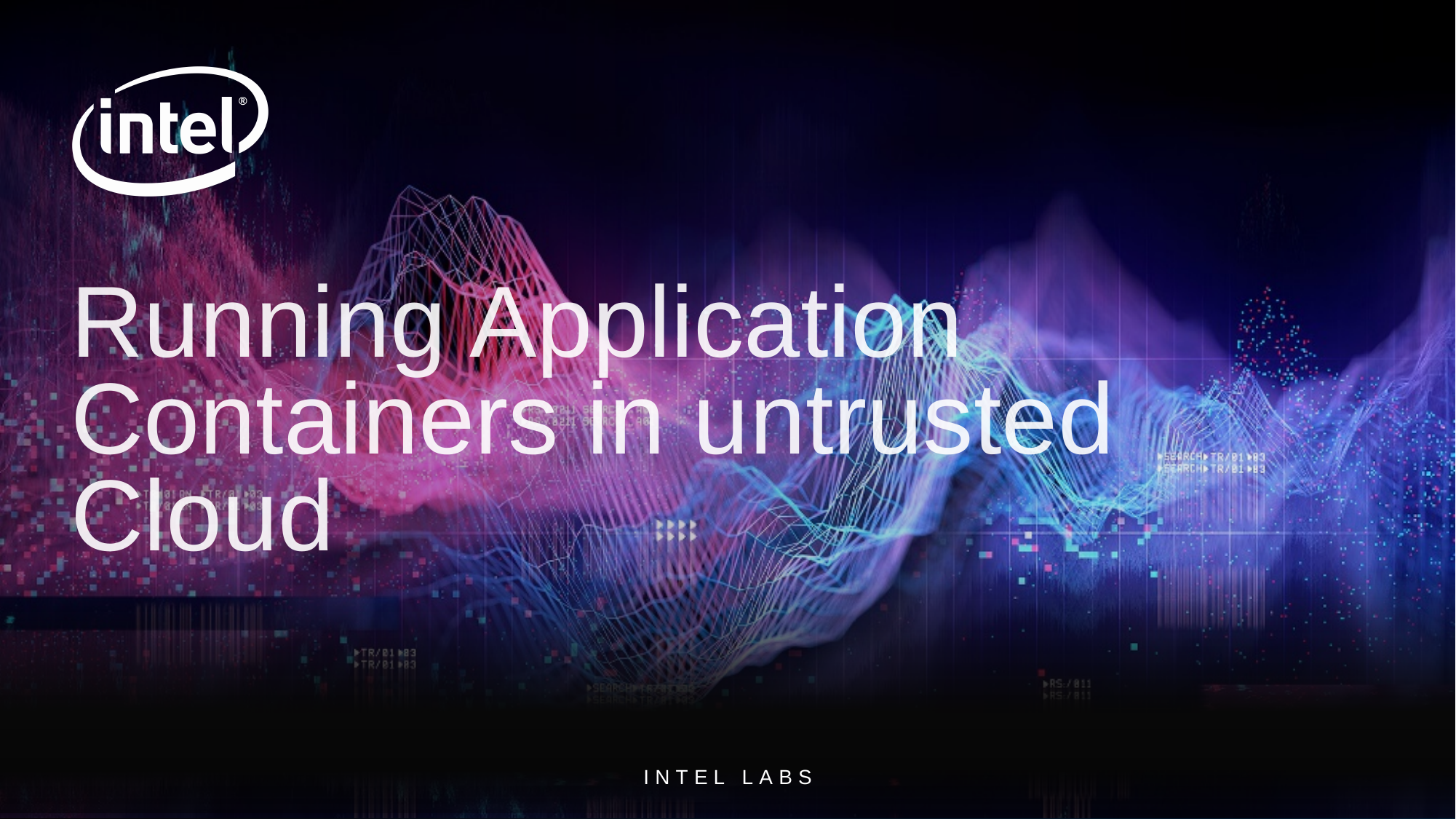

# Running Application Containers in untrusted Cloud